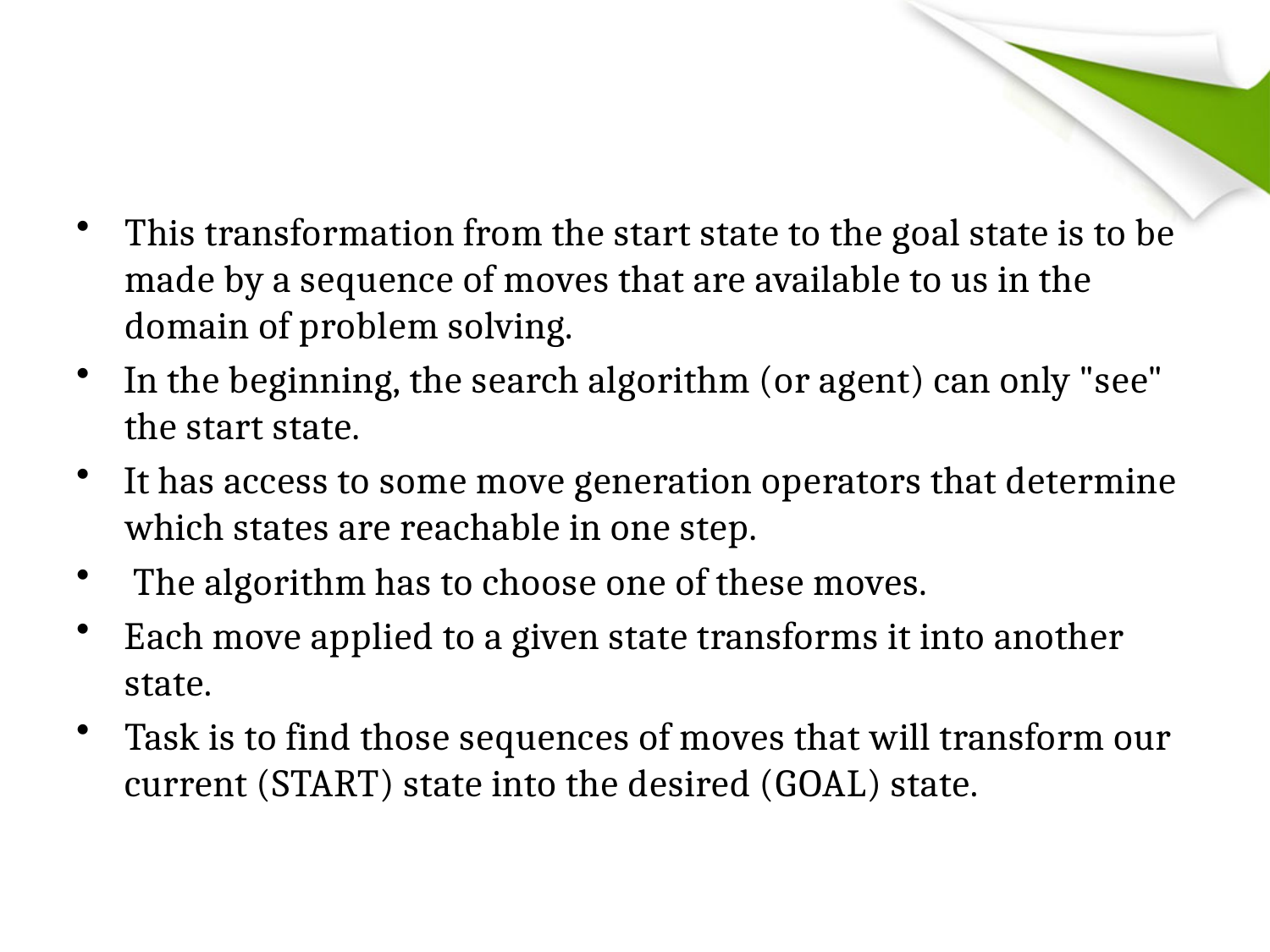

#
This transformation from the start state to the goal state is to be made by a sequence of moves that are available to us in the domain of problem solving.
In the beginning, the search algorithm (or agent) can only "see" the start state.
It has access to some move generation operators that determine which states are reachable in one step.
 The algorithm has to choose one of these moves.
Each move applied to a given state transforms it into another state.
Task is to find those sequences of moves that will transform our current (START) state into the desired (GOAL) state.